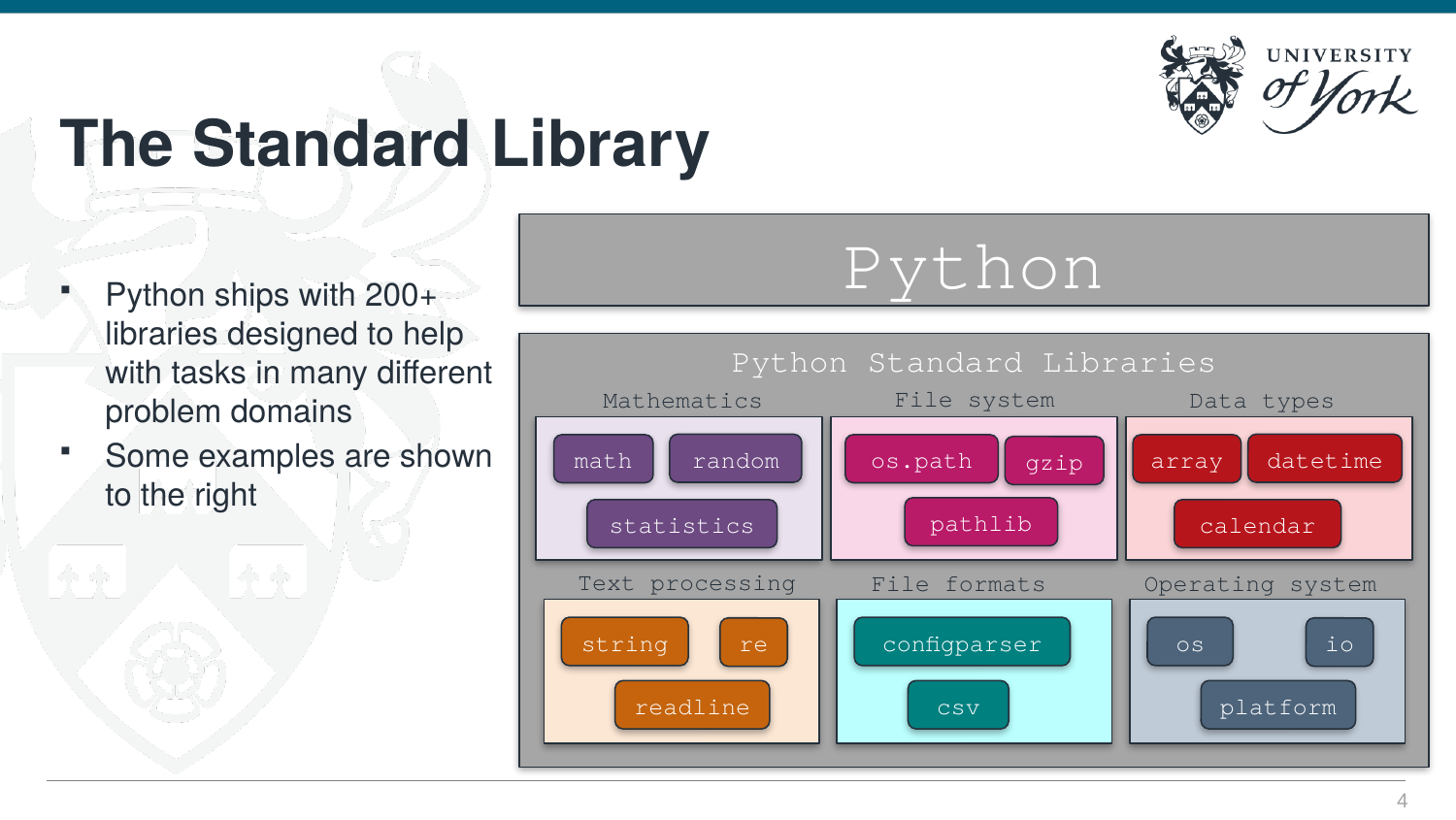

# The Standard Library
Python
Python ships with 200+ libraries designed to help with tasks in many different problem domains
Some examples are shown to the right

Python Standard Libraries
File system
Data types
Mathematics

random
math
statistics

os.path
gzip
pathlib

datetime
array
calendar
Text processing
Operating system
File formats

configparser
csv

os
io
platform

string
re
readline